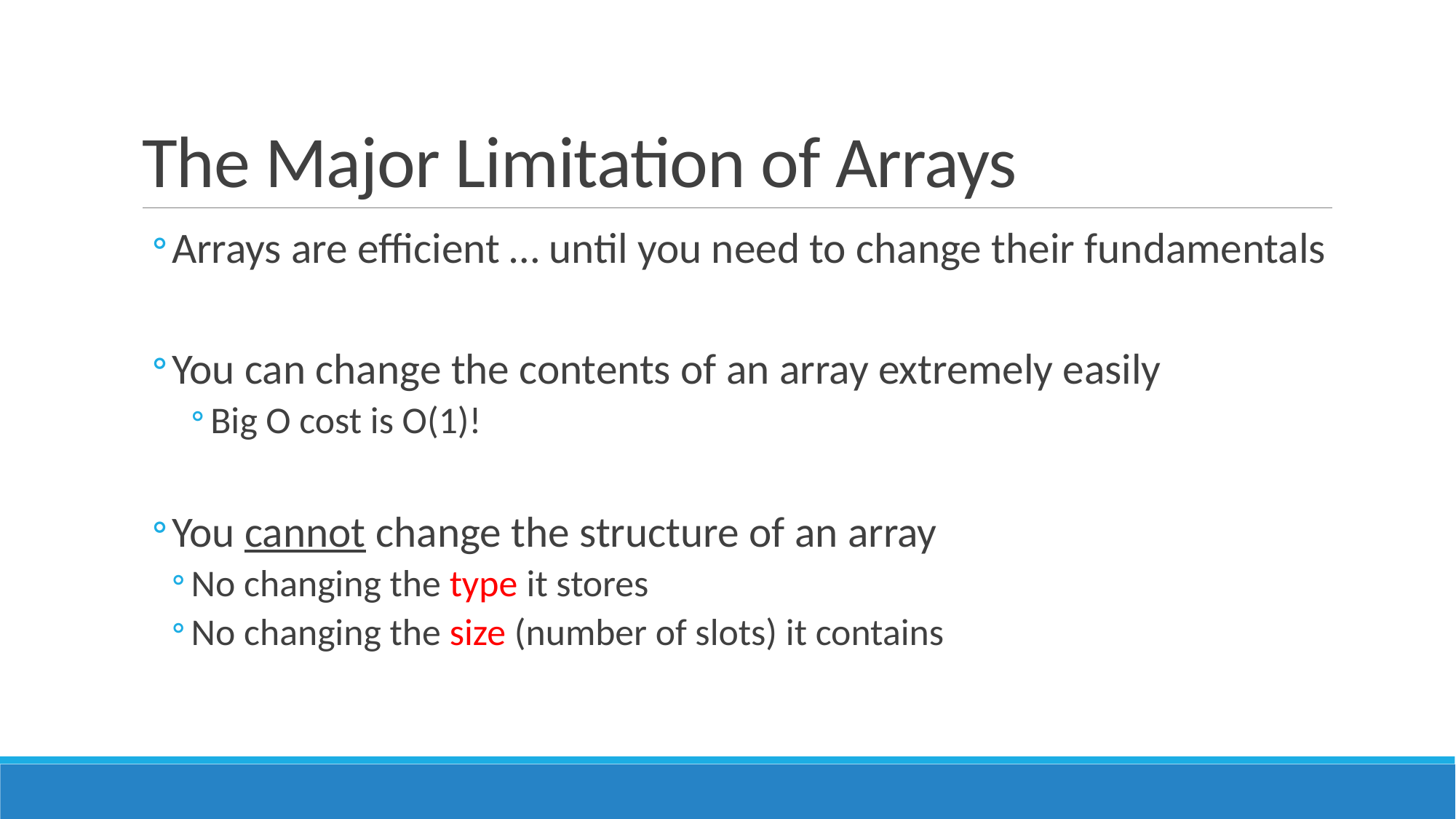

# The Major Limitation of Arrays
Arrays are efficient … until you need to change their fundamentals

You can change the contents of an array extremely easily
Big O cost is O(1)!

You cannot change the structure of an array
No changing the type it stores
No changing the size (number of slots) it contains